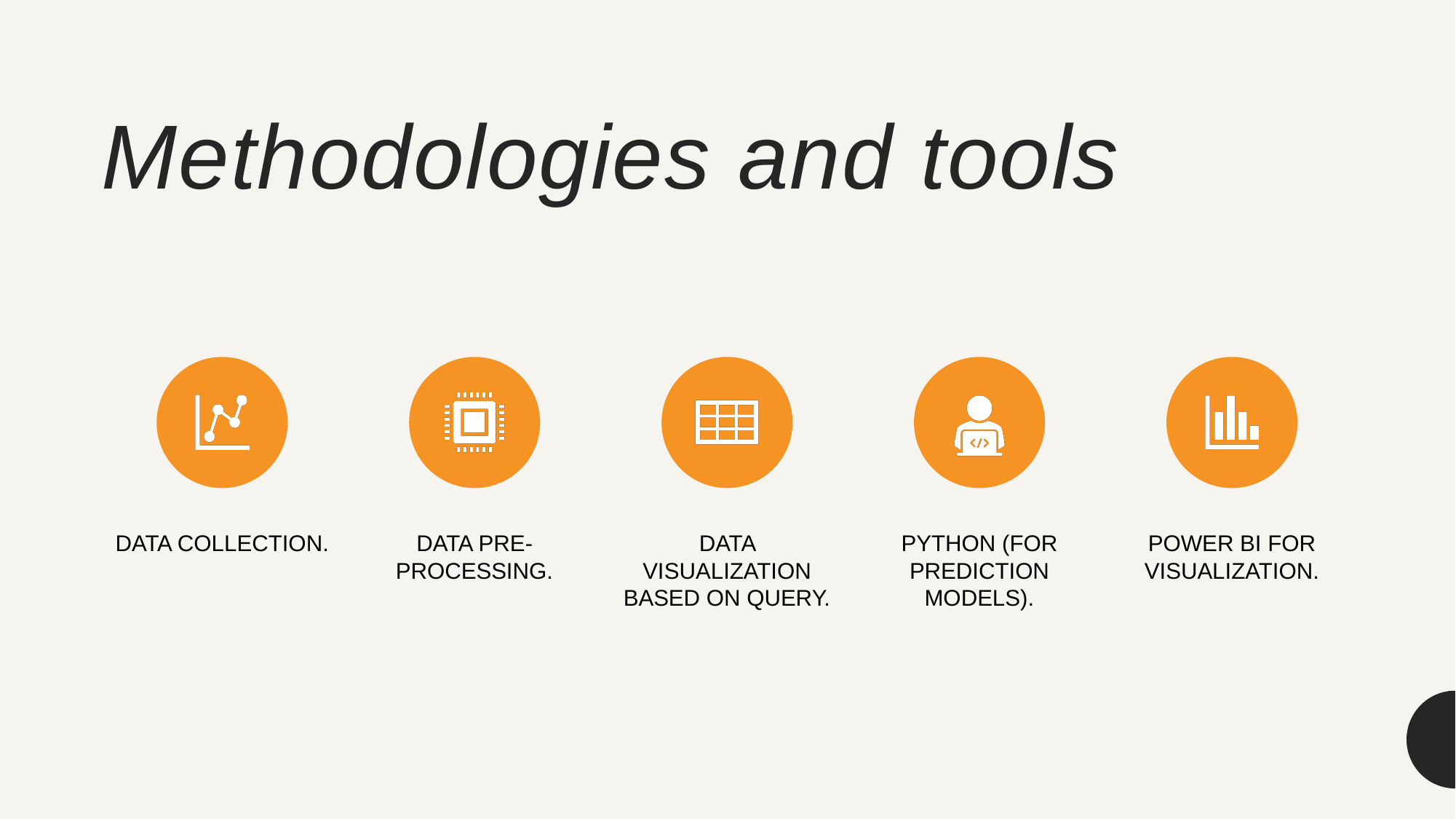

# Methodologies and tools
Data Collection.
Data pre-processing.
Data Visualization based on query.
Python (for prediction models).
Power bi for visualization.